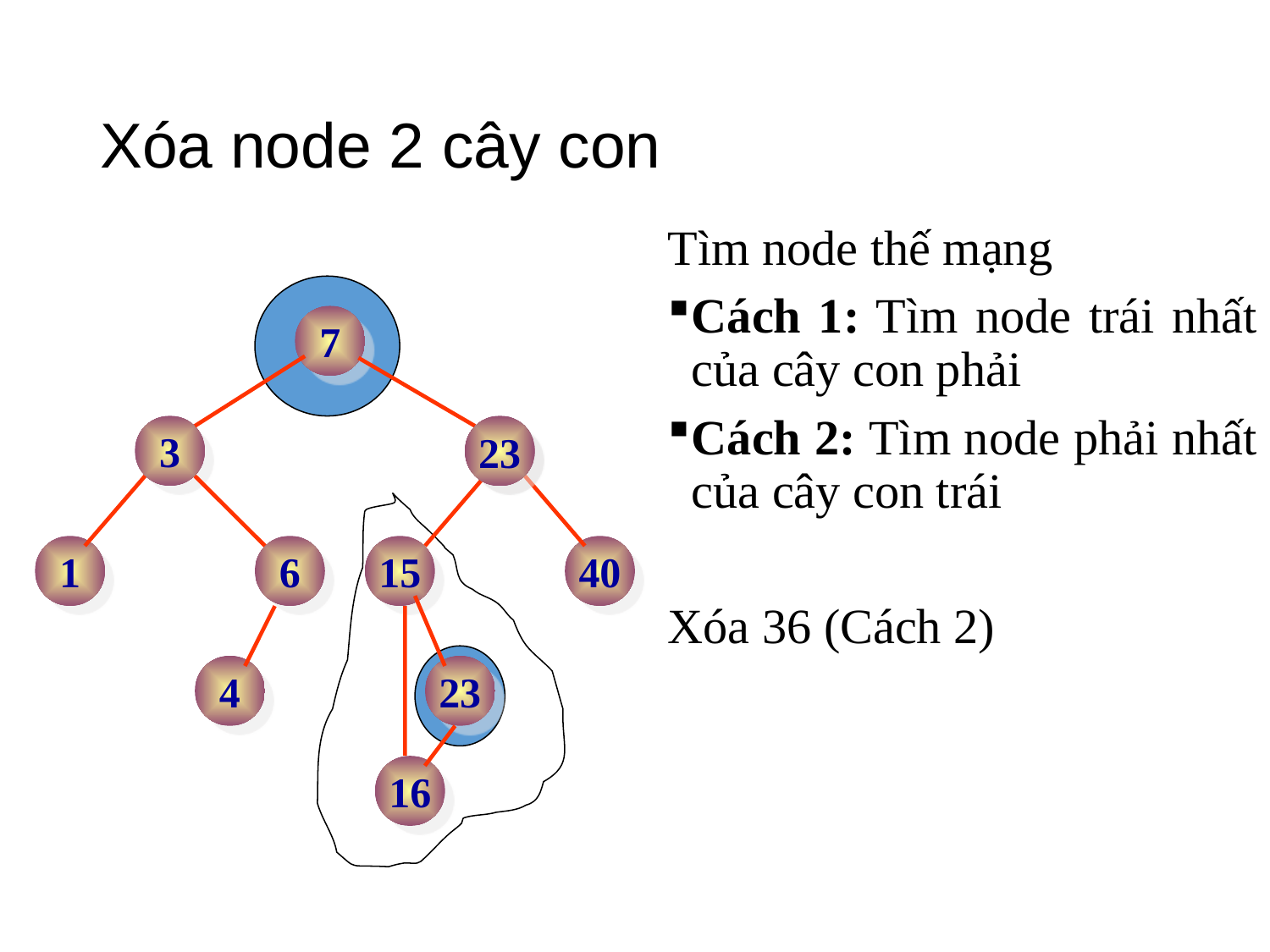

# Xóa node 2 cây con
Tìm node thế mạng
Cách 1: Tìm node trái nhất của cây con phải
Cách 2: Tìm node phải nhất của cây con trái

Xóa 36 (Cách 2)

7

3
36
23

1
6
15
40

4
23

16
33